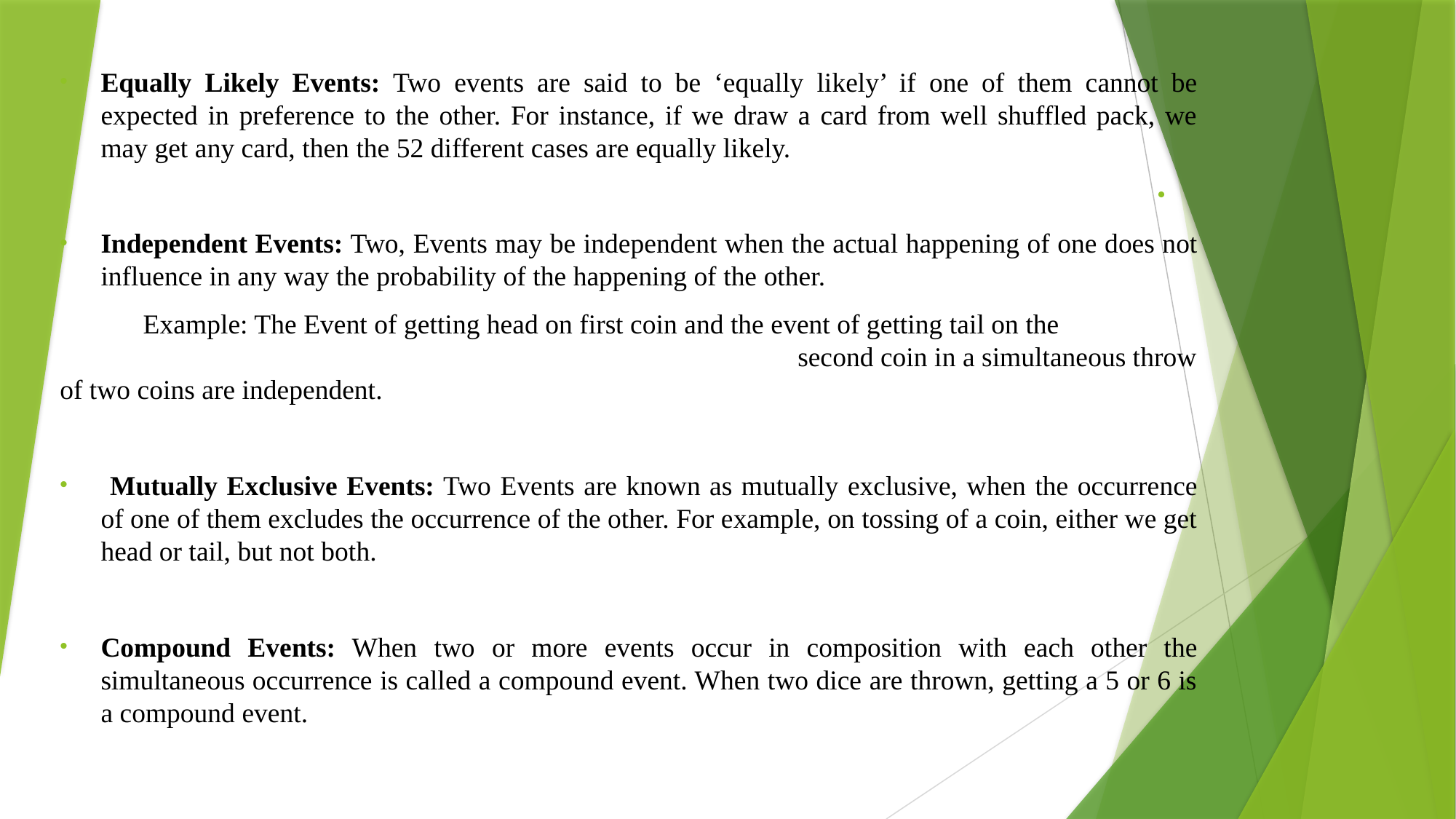

Equally Likely Events: Two events are said to be ‘equally likely’ if one of them cannot be expected in preference to the other. For instance, if we draw a card from well shuffled pack, we may get any card, then the 52 different cases are equally likely.

Independent Events: Two, Events may be independent when the actual happening of one does not influence in any way the probability of the happening of the other.
            Example: The Event of getting head on first coin and the event of getting tail on the                                                                                                                               second coin in a simultaneous throw of two coins are independent.

 Mutually Exclusive Events: Two Events are known as mutually exclusive, when the occurrence of one of them excludes the occurrence of the other. For example, on tossing of a coin, either we get head or tail, but not both.

Compound Events: When two or more events occur in composition with each other the simultaneous occurrence is called a compound event. When two dice are thrown, getting a 5 or 6 is a compound event.